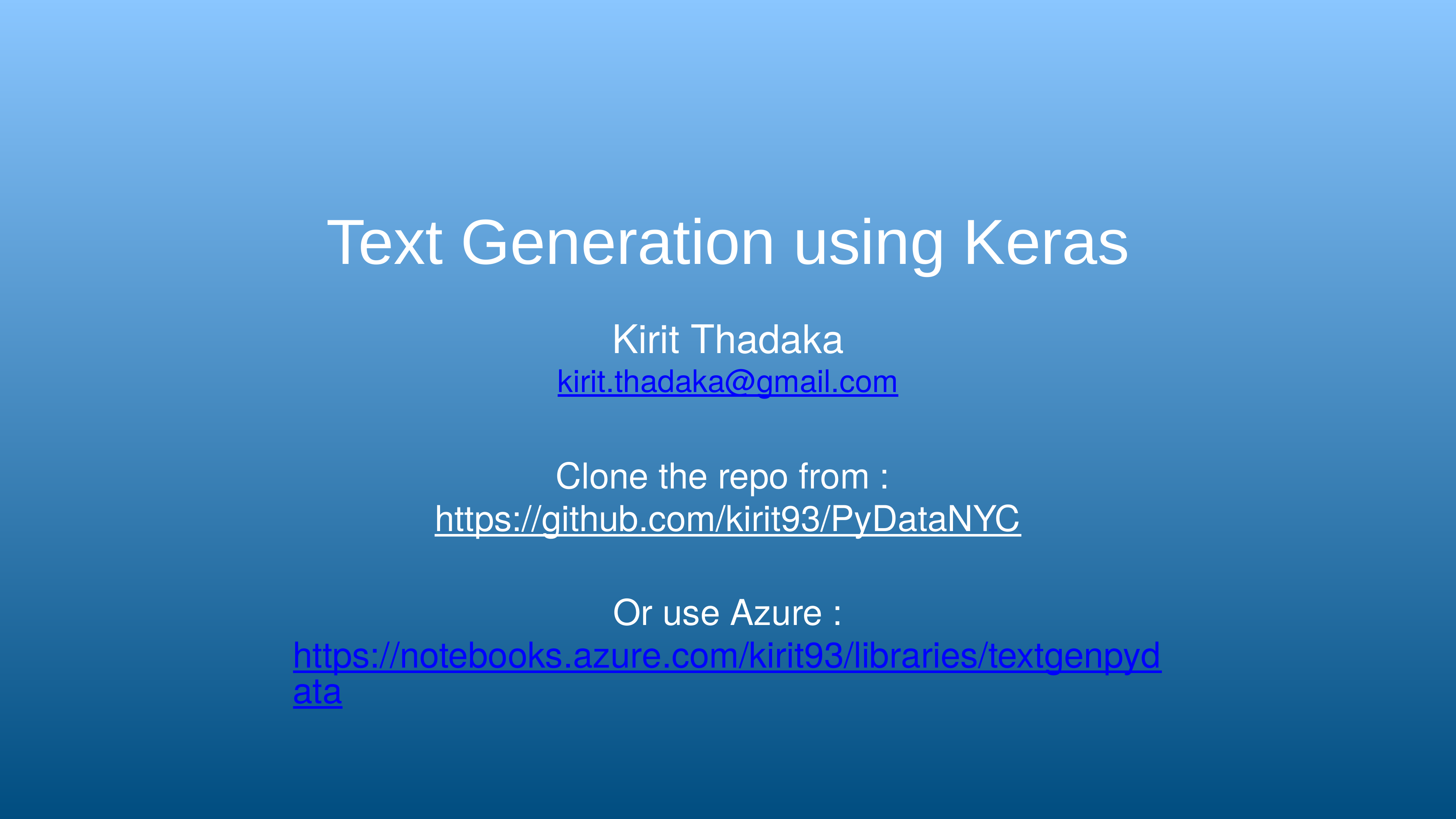

# Text Generation using Keras

Kirit Thadaka
kirit.thadaka@gmail.com

Clone the repo from :
https://github.com/kirit93/PyDataNYC
Or use Azure :
https://notebooks.azure.com/kirit93/libraries/textgenpydata